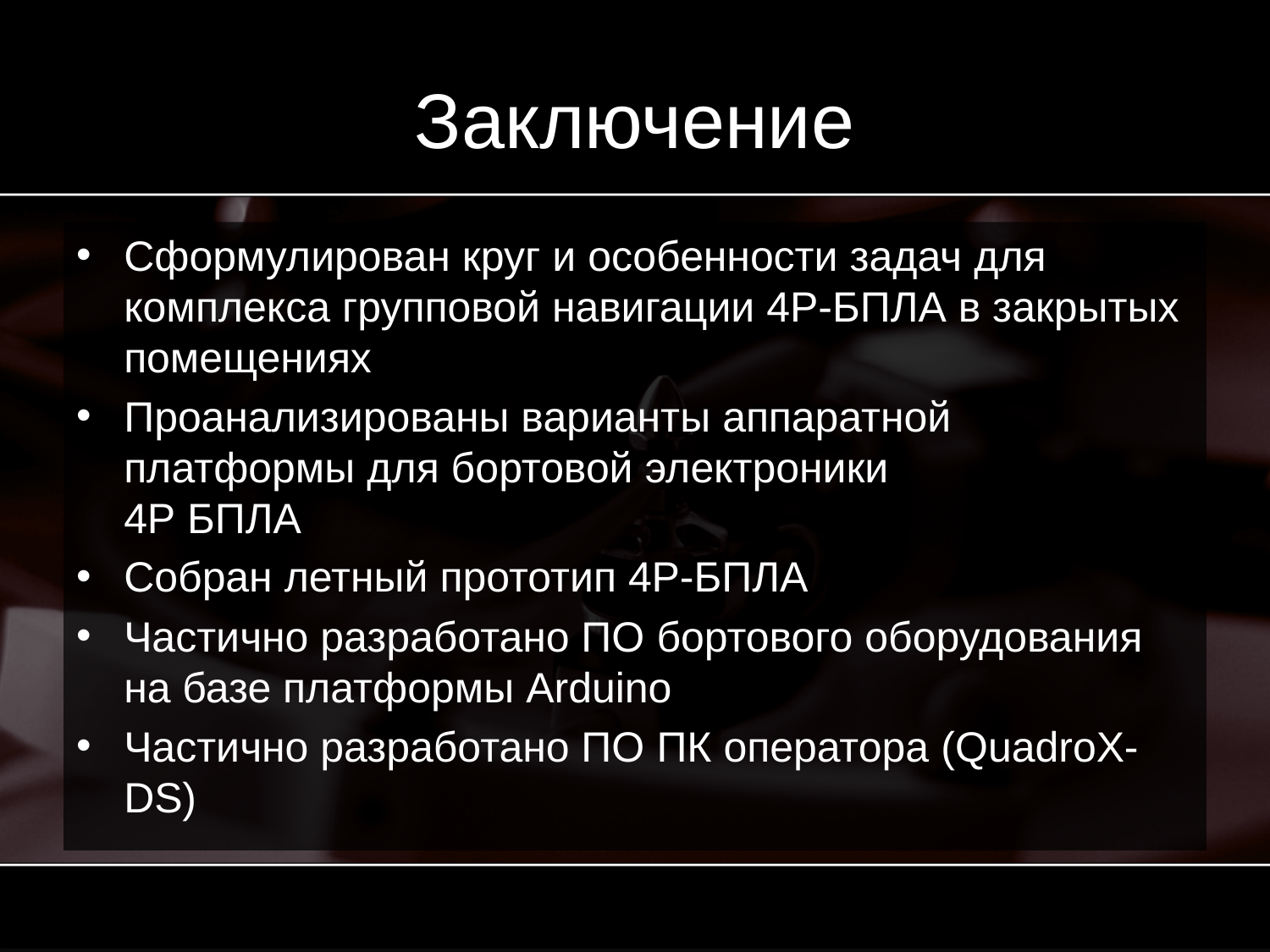

# Заключение
Сформулирован круг и особенности задач для комплекса групповой навигации 4Р-БПЛА в закрытых помещениях
Проанализированы варианты аппаратной платформы для бортовой электроники
4Р БПЛА
Собран летный прототип 4Р-БПЛА
Частично разработано ПО бортового оборудования на базе платформы Arduino
Частично разработано ПО ПК оператора (QuadroX-DS)